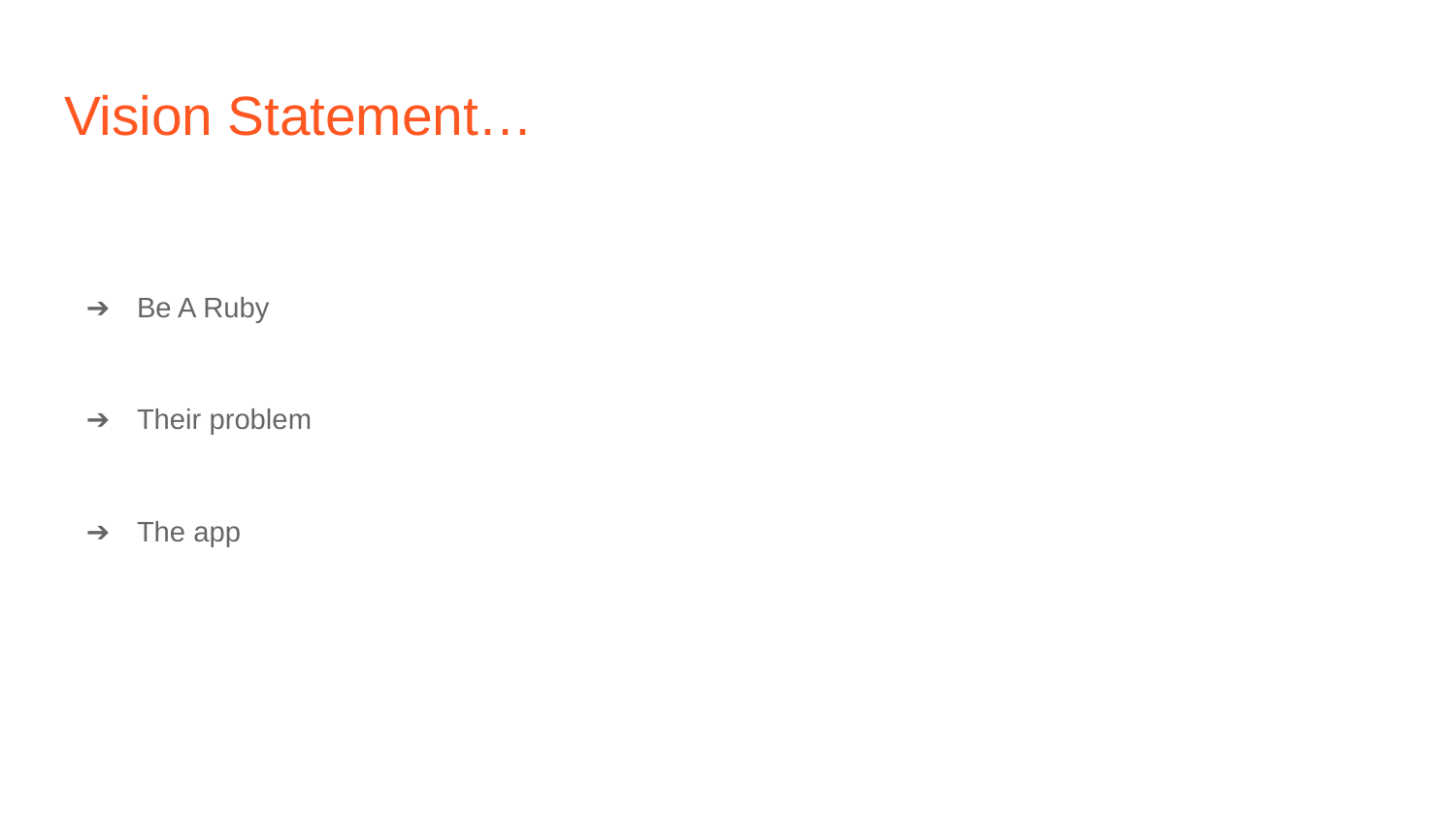

# Vision Statement…
Be A Ruby

Their problem

The app